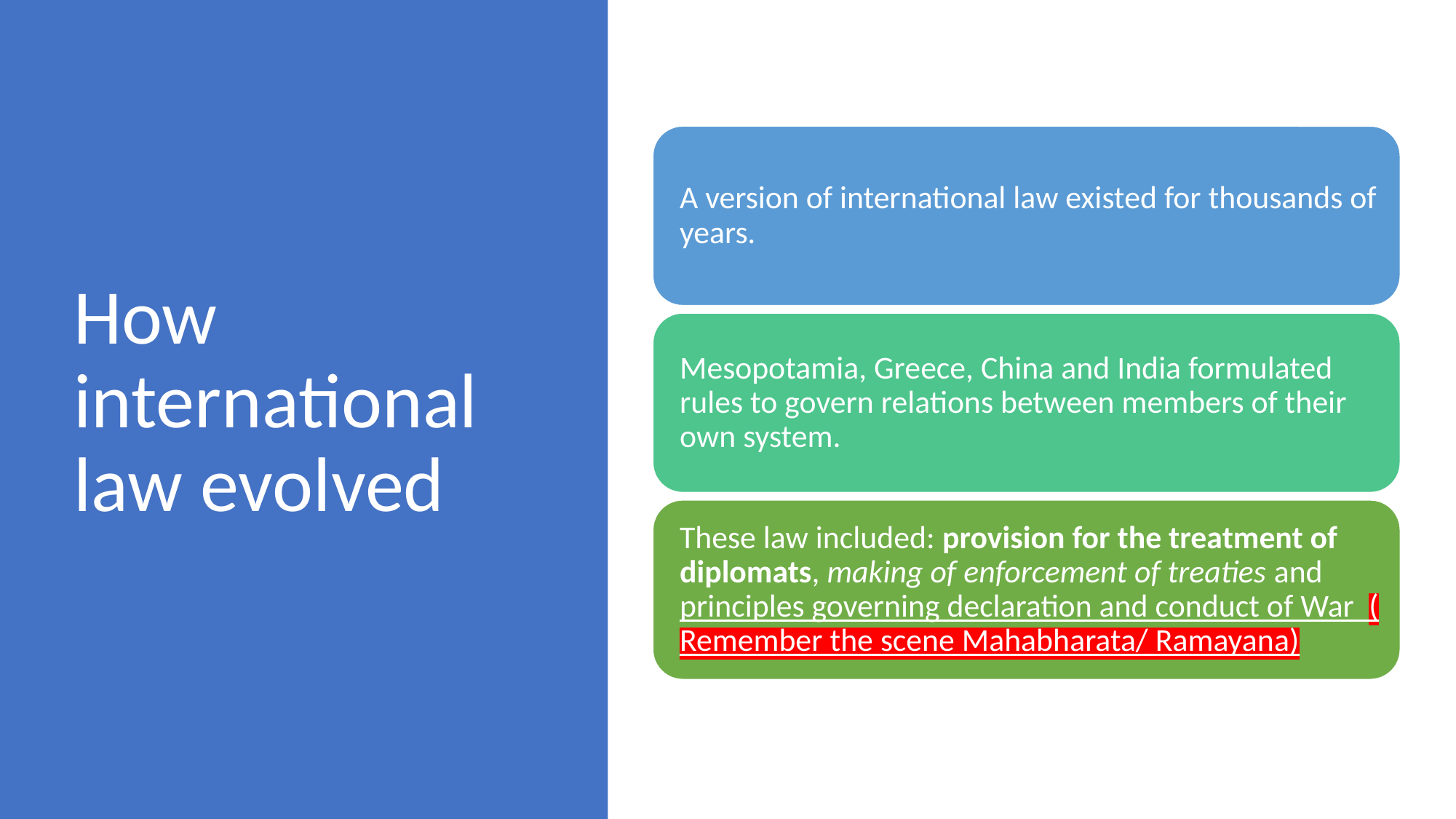

# How international law evolved
A version of international law existed for thousands of years.
Mesopotamia, Greece, China and India formulated rules to govern relations between members of their own system.
These law included: provision for the treatment of diplomats, making of enforcement of treaties and principles governing declaration and conduct of War  ( Remember the scene Mahabharata/ Ramayana)